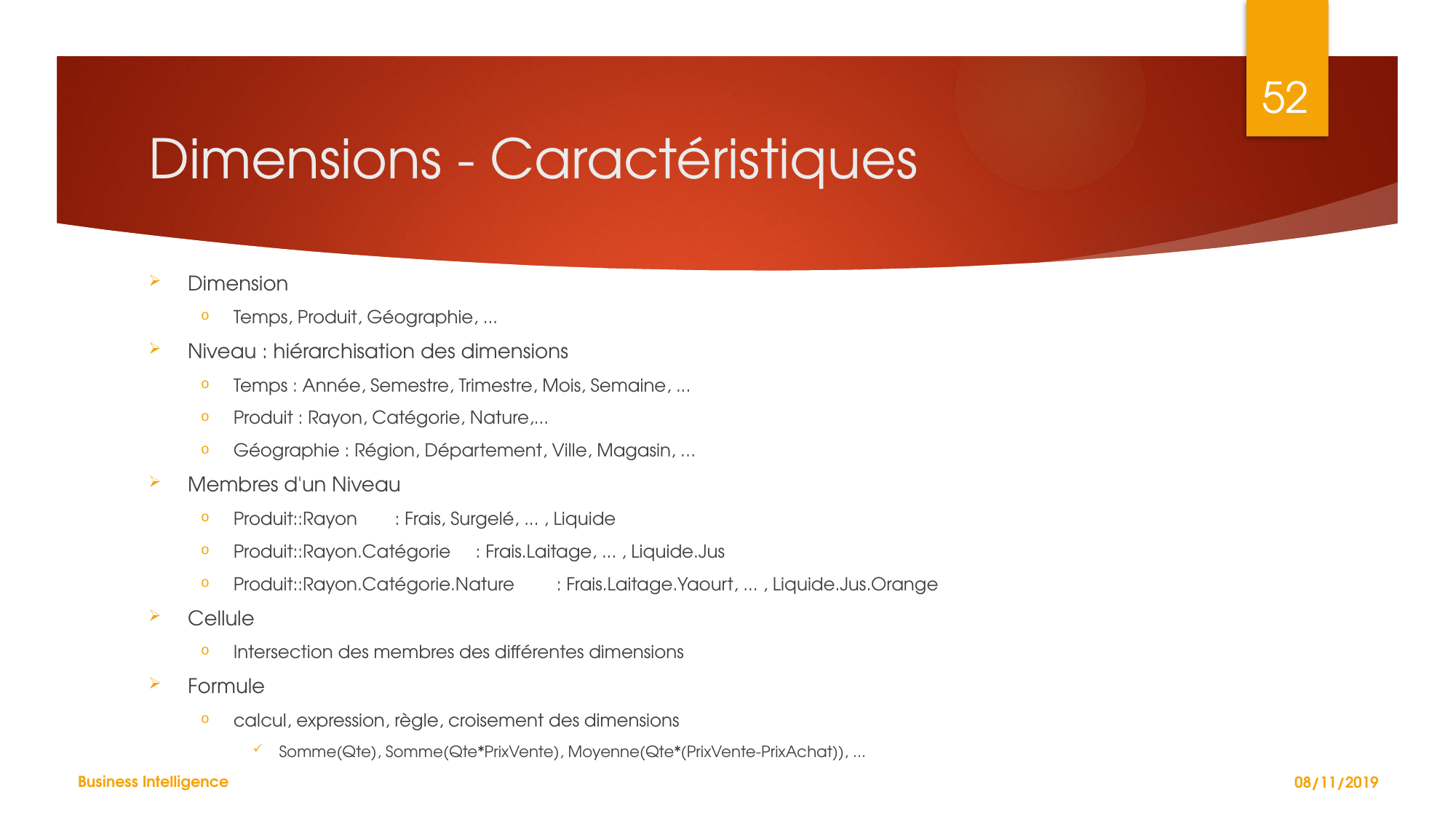

52
# Dimensions - Caractéristiques
Dimension
Temps, Produit, Géographie, ...
Niveau : hiérarchisation des dimensions
Temps : Année, Semestre, Trimestre, Mois, Semaine, ...
Produit : Rayon, Catégorie, Nature,...
Géographie : Région, Département, Ville, Magasin, …
Membres d'un Niveau
Produit::Rayon					: Frais, Surgelé, ... , Liquide
Produit::Rayon.Catégorie			: Frais.Laitage, ... , Liquide.Jus
Produit::Rayon.Catégorie.Nature 	: Frais.Laitage.Yaourt, ... , Liquide.Jus.Orange
Cellule
Intersection des membres des différentes dimensions
Formule
calcul, expression, règle, croisement des dimensions
Somme(Qte), Somme(Qte*PrixVente), Moyenne(Qte*(PrixVente-PrixAchat)), ...

Business Intelligence
08/11/2019